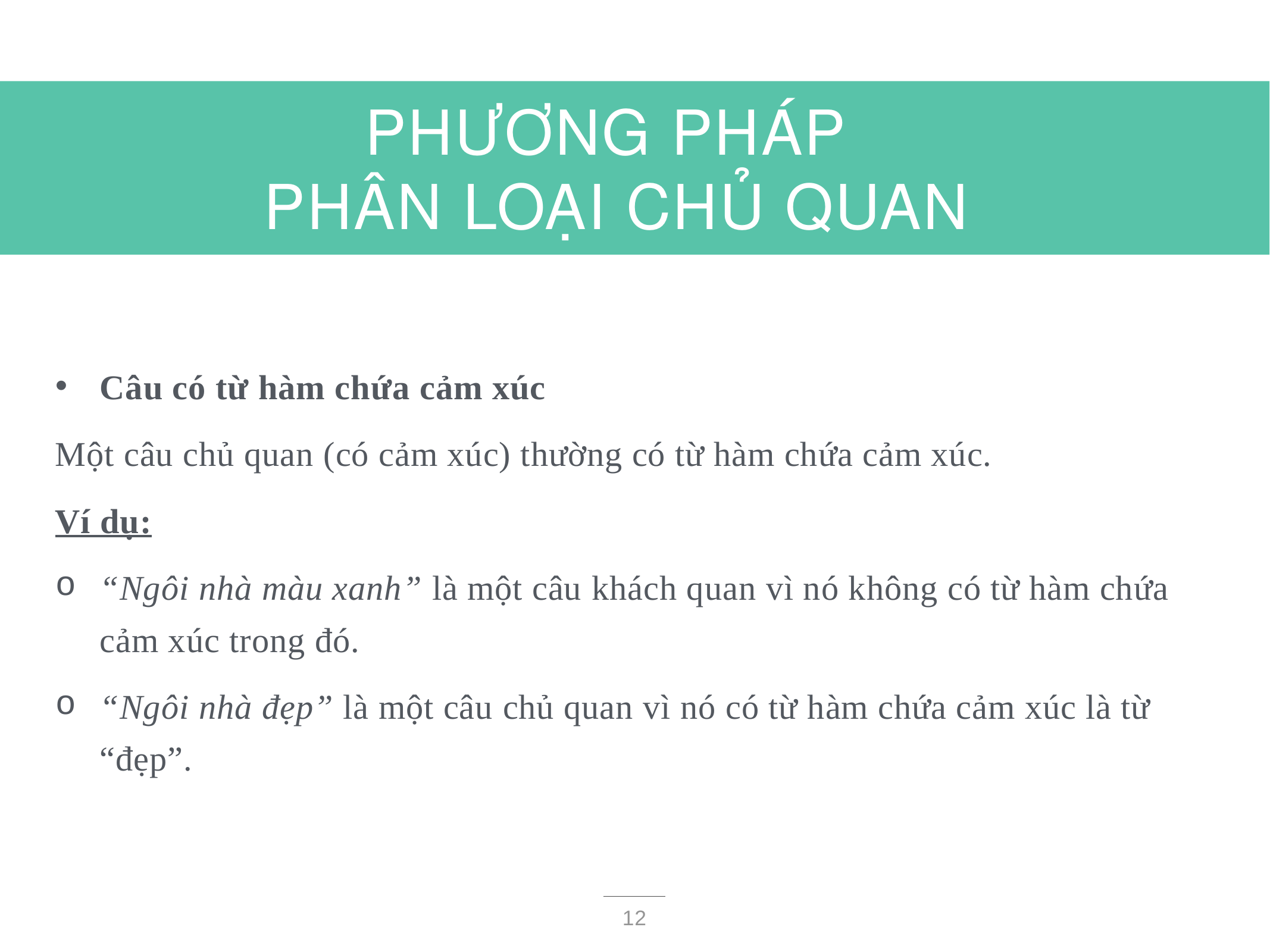

# PHƯƠNG PHÁP PHÂN LOẠI CHỦ QUAN
Câu có từ hàm chứa cảm xúc
Một câu chủ quan (có cảm xúc) thường có từ hàm chứa cảm xúc.
Ví dụ:
“Ngôi nhà màu xanh” là một câu khách quan vì nó không có từ hàm chứa cảm xúc trong đó.
“Ngôi nhà đẹp” là một câu chủ quan vì nó có từ hàm chứa cảm xúc là từ “đẹp”.
12